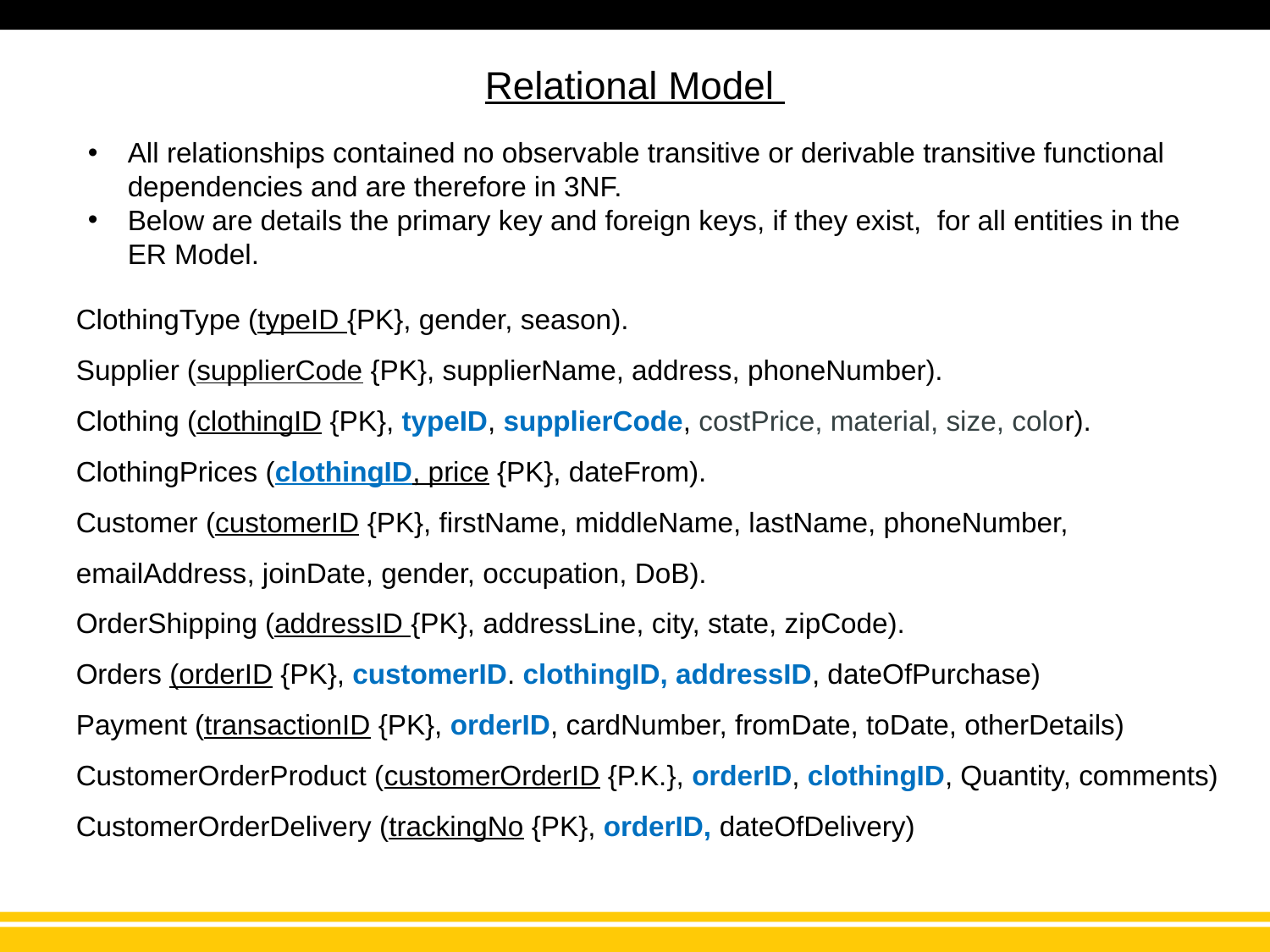

# Relational Model
All relationships contained no observable transitive or derivable transitive functional dependencies and are therefore in 3NF.
Below are details the primary key and foreign keys, if they exist,  for all entities in the ER Model.
ClothingType (typeID {PK}, gender, season).
Supplier (supplierCode {PK}, supplierName, address, phoneNumber).
Clothing (clothingID {PK}, typeID, supplierCode, costPrice, material, size, color).
ClothingPrices (clothingID, price {PK}, dateFrom).
Customer (customerID {PK}, firstName, middleName, lastName, phoneNumber, emailAddress, joinDate, gender, occupation, DoB).
OrderShipping (addressID {PK}, addressLine, city, state, zipCode).
Orders (orderID {PK}, customerID. clothingID, addressID, dateOfPurchase)
Payment (transactionID {PK}, orderID, cardNumber, fromDate, toDate, otherDetails)
CustomerOrderProduct (customerOrderID {P.K.}, orderID, clothingID, Quantity, comments)
CustomerOrderDelivery (trackingNo {PK}, orderID, dateOfDelivery)